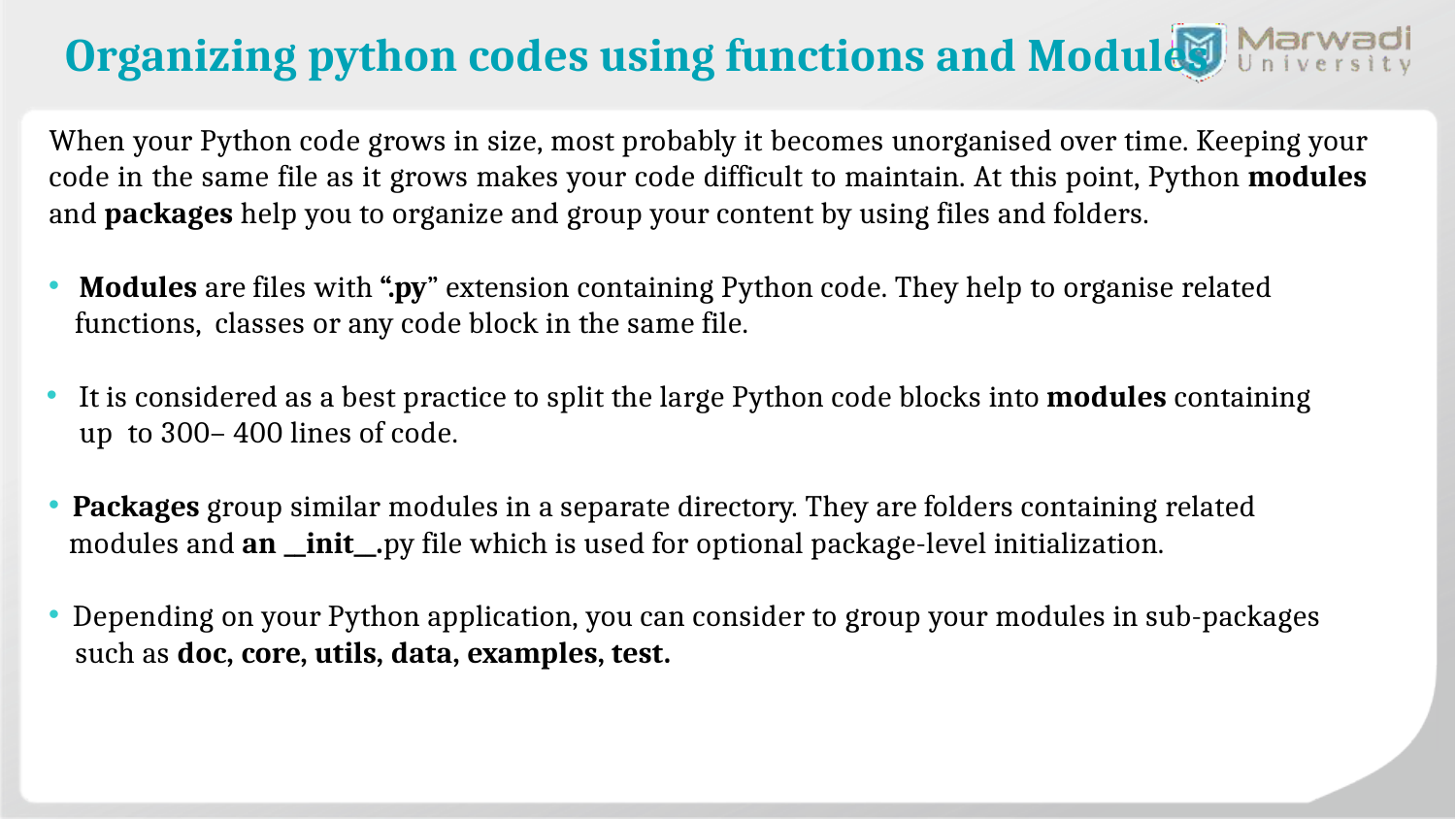

# Organizing python codes using functions and Modules
When your Python code grows in size, most probably it becomes unorganised over time. Keeping your  code in the same file as it grows makes your code difficult to maintain. At this point, Python modules  and packages help you to organize and group your content by using files and folders.

Modules are files with “.py” extension containing Python code. They help to organise related
functions, classes or any code block in the same file.

It is considered as a best practice to split the large Python code blocks into modules containing up  to 300– 400 lines of code.

Packages group similar modules in a separate directory. They are folders containing related
modules and an __init__.py file which is used for optional package-level initialization.

Depending on your Python application, you can consider to group your modules in sub-packages
such as doc, core, utils, data, examples, test.